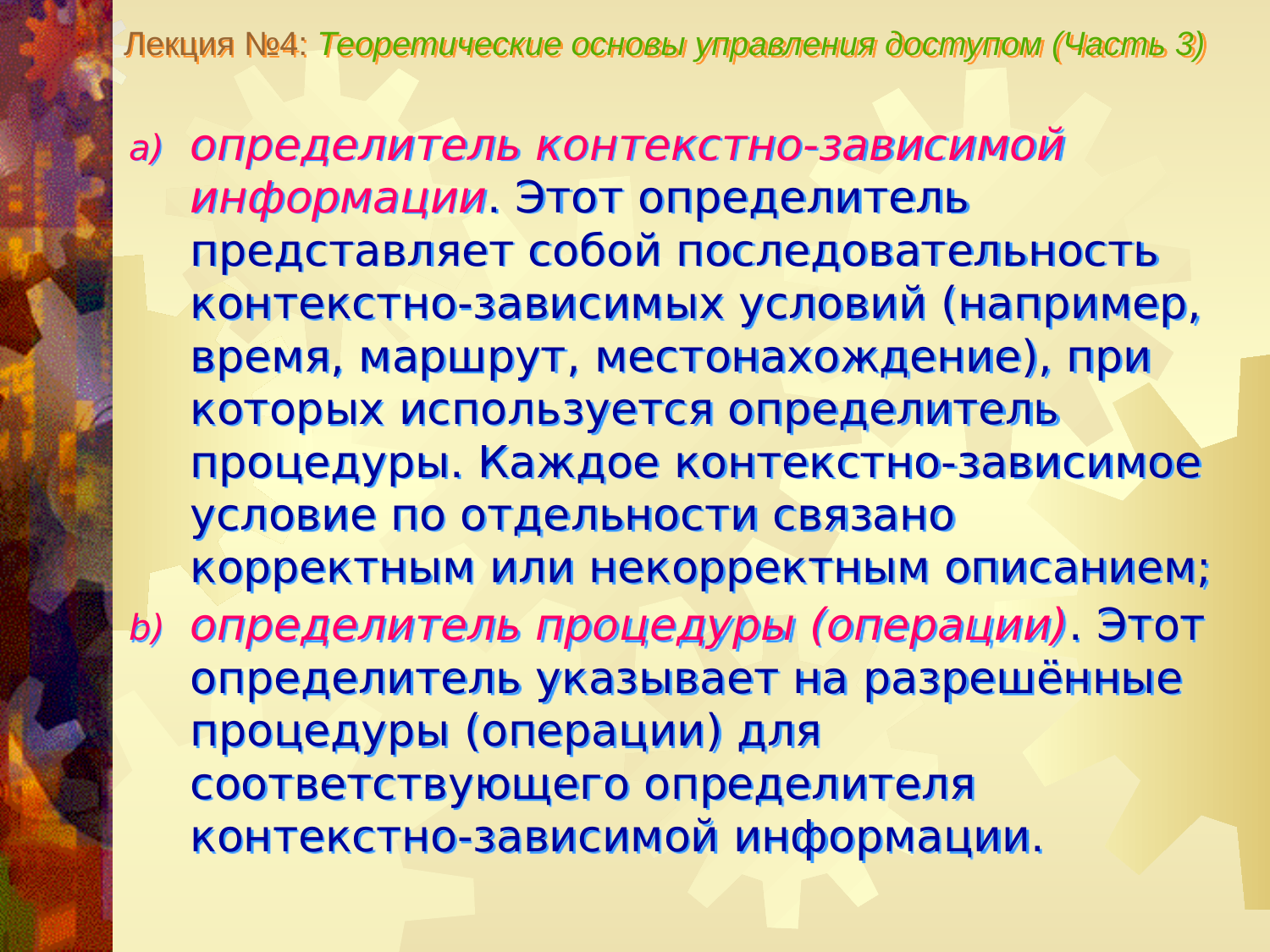

Лекция №4: Теоретические основы управления доступом (Часть 3)
определитель контекстно-зависимой информации. Этот определитель представляет собой последовательность контекстно-зависимых условий (например, время, маршрут, местонахождение), при которых используется определитель процедуры. Каждое контекстно-зависимое условие по отдельности связано корректным или некорректным описанием;
определитель процедуры (операции). Этот определитель указывает на разрешённые процедуры (операции) для соответствующего определителя контекстно-зависимой информации.